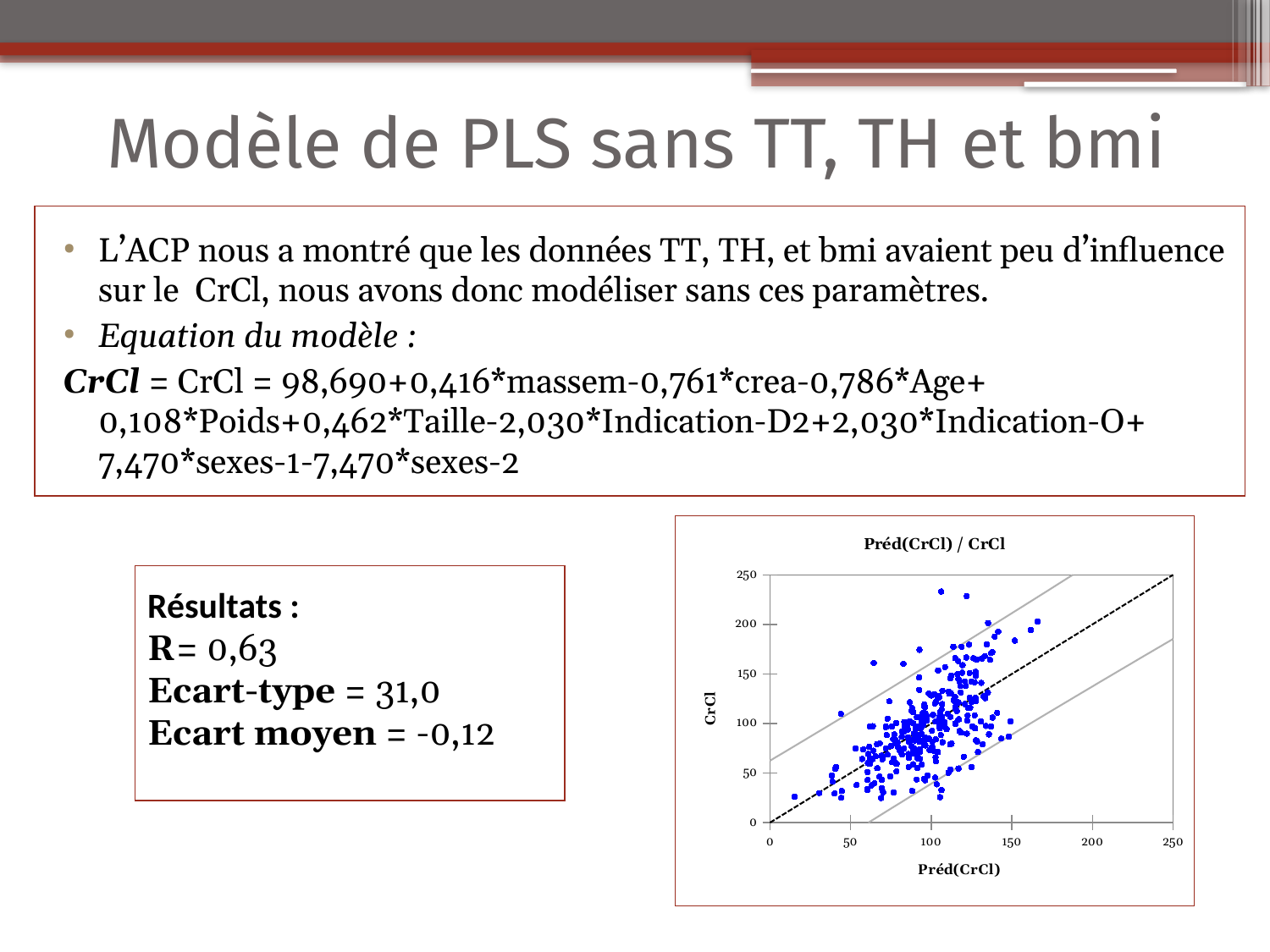

# Modèle de PLS sans TT, TH et bmi

L’ACP nous a montré que les données TT, TH, et bmi avaient peu d’influence sur le  CrCl, nous avons donc modéliser sans ces paramètres.
Equation du modèle :
CrCl = CrCl = 98,690+0,416*massem-0,761*crea-0,786*Age+ 0,108*Poids+0,462*Taille-2,030*Indication-D2+2,030*Indication-O+ 7,470*sexes-1-7,470*sexes-2

### Chart: Préd(CrCl) / CrCl

| Category |  |  |  |  |
|---|---|---|---|---|
Résultats :
R= 0,63
Ecart-type = 31,0
Ecart moyen = -0,12